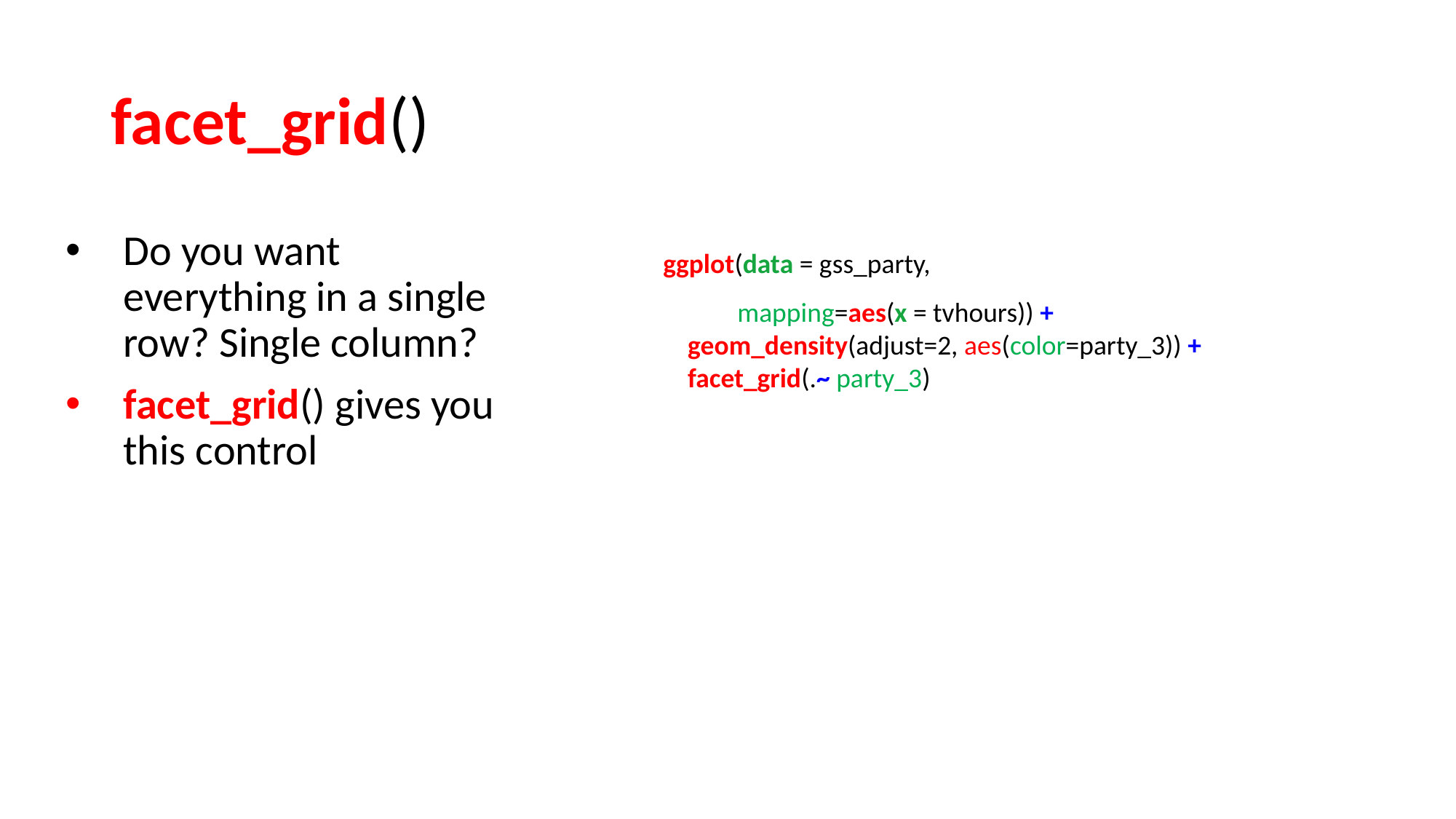

# facet_grid()
Do you want everything in a single row? Single column?
facet_grid() gives you this control

ggplot(data = gss_party,
            mapping=aes(x = tvhours)) +
    geom_density(adjust=2, aes(color=party_3)) +
    facet_grid(.~ party_3)